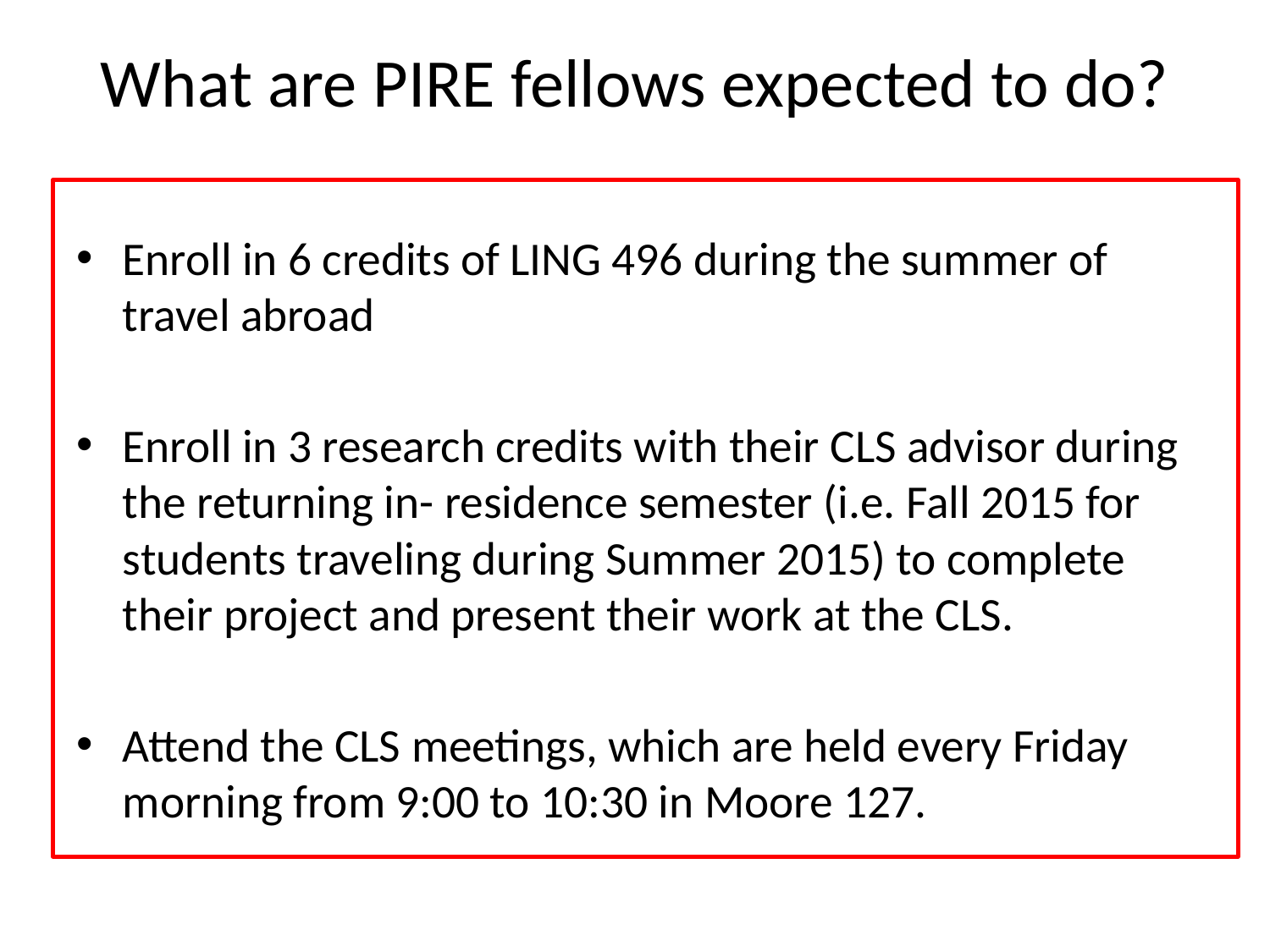

# What are PIRE fellows expected to do?

Enroll in 6 credits of LING 496 during the summer of travel abroad

Enroll in 3 research credits with their CLS advisor during the returning in- residence semester (i.e. Fall 2015 for students traveling during Summer 2015) to complete their project and present their work at the CLS.

Attend the CLS meetings, which are held every Friday morning from 9:00 to 10:30 in Moore 127.